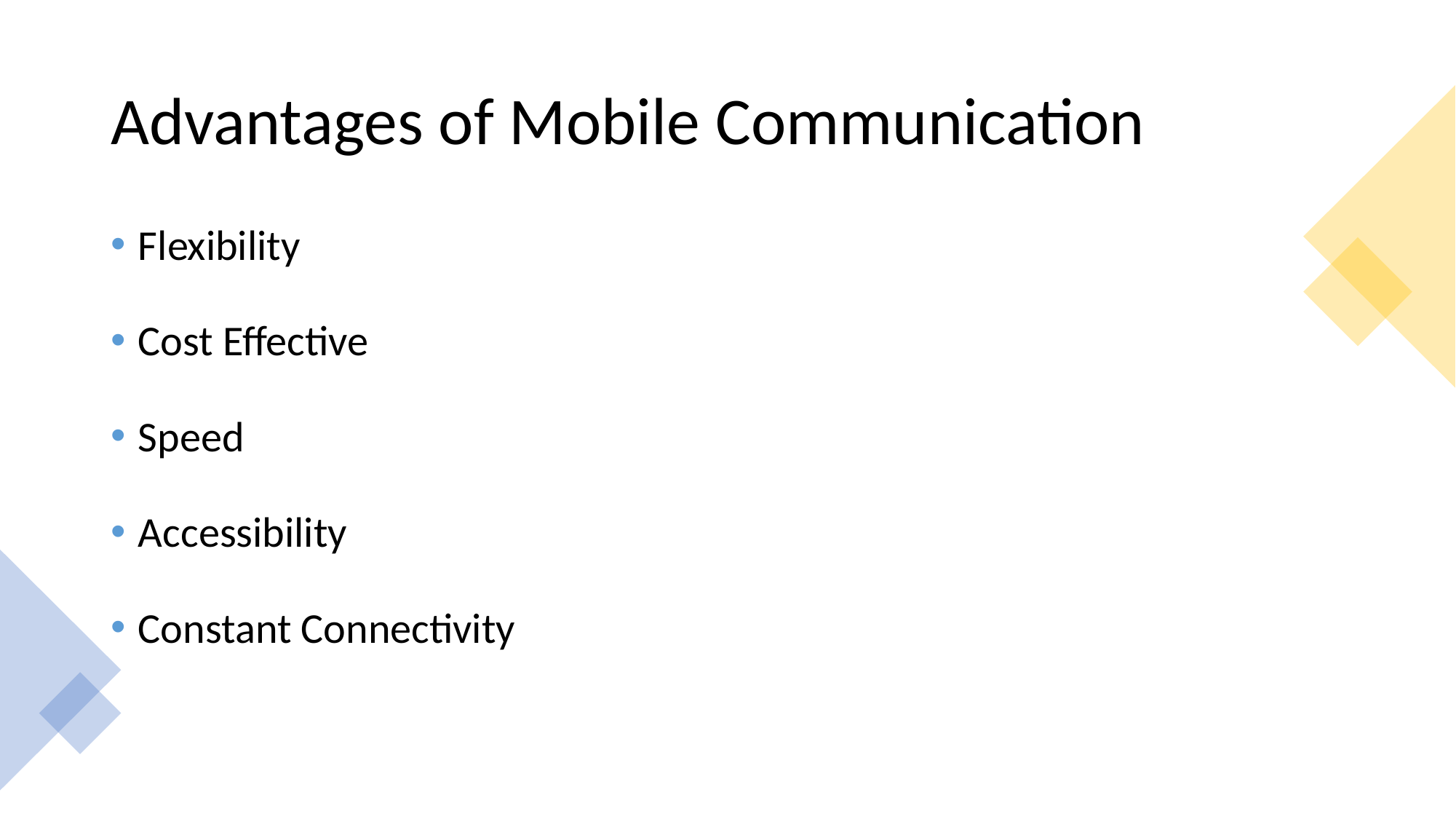

# Advantages of Mobile Communication
Flexibility

Cost Effective

Speed

Accessibility

Constant Connectivity